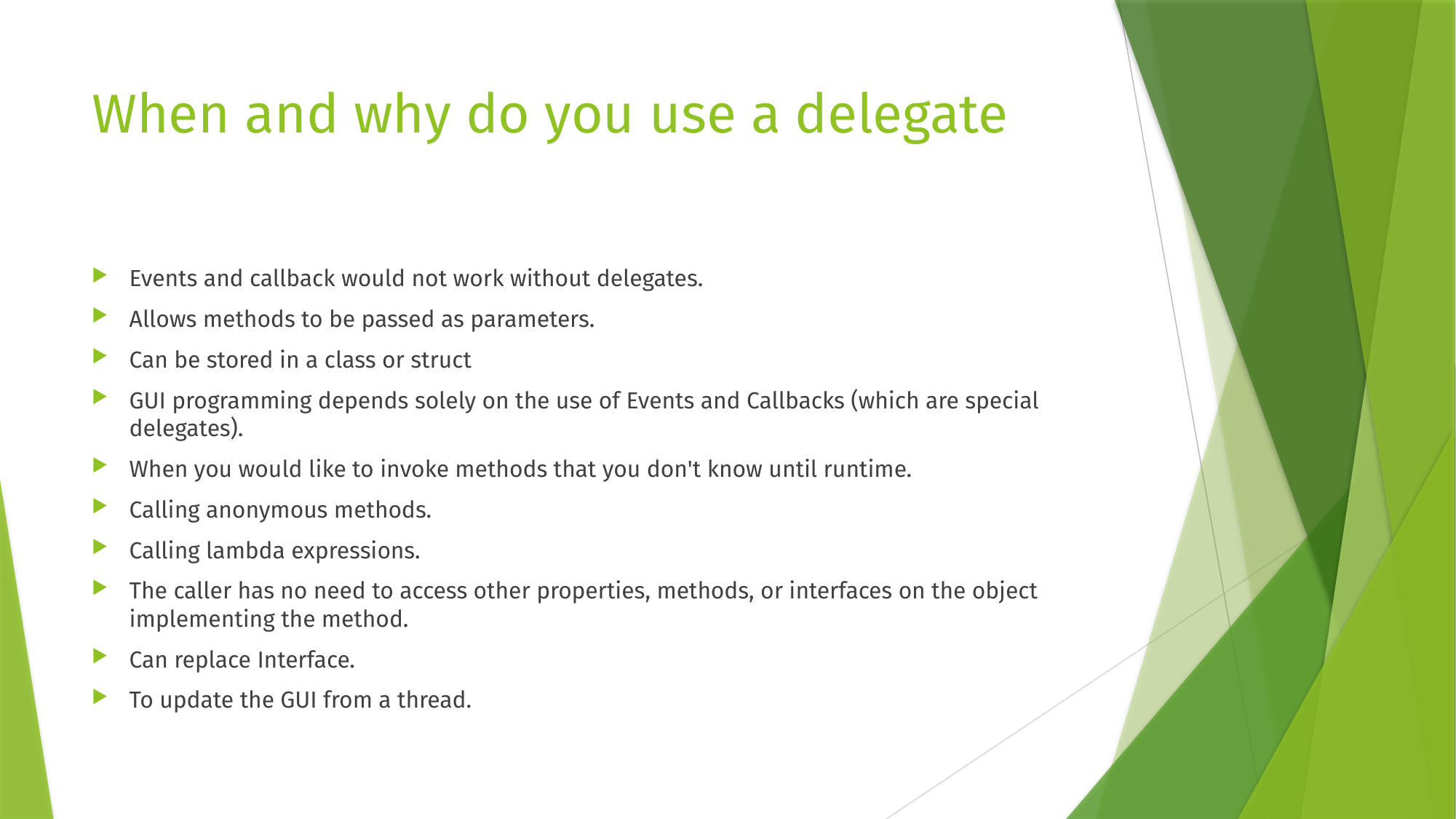

# When and why do you use a delegate
Events and callback would not work without delegates.
Allows methods to be passed as parameters.
Can be stored in a class or struct
GUI programming depends solely on the use of Events and Callbacks (which are special delegates).
When you would like to invoke methods that you don't know until runtime.
Calling anonymous methods.
Calling lambda expressions.
The caller has no need to access other properties, methods, or interfaces on the object implementing the method.
Can replace Interface.
To update the GUI from a thread.